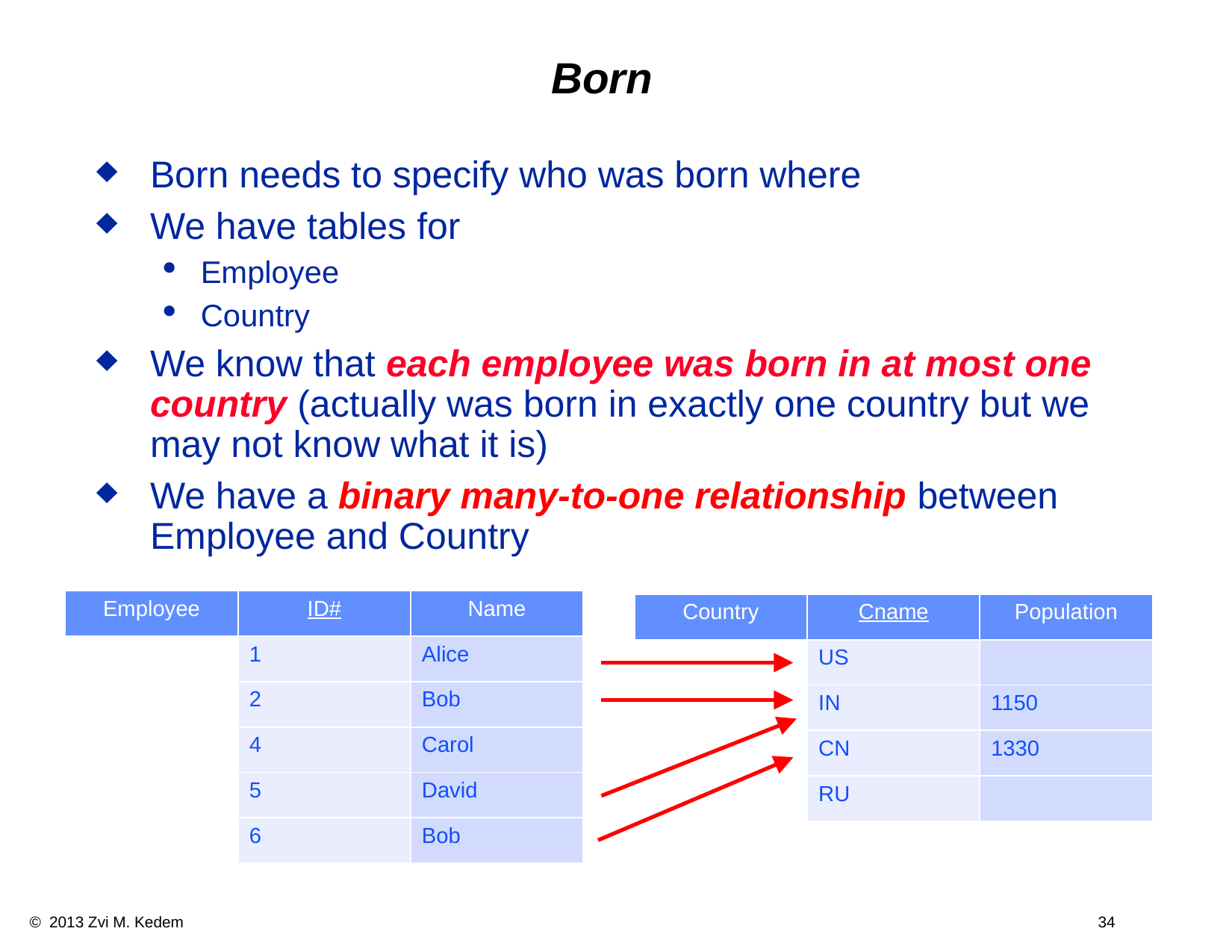

# Born
Born needs to specify who was born where
We have tables for
Employee
Country
We know that each employee was born in at most one country (actually was born in exactly one country but we may not know what it is)
We have a binary many-to-one relationship between Employee and Country

| Employee | ID# | Name |
| --- | --- | --- |
|  | 1 | Alice |
|  | 2 | Bob |
|  | 4 | Carol |
|  | 5 | David |
|  | 6 | Bob |
| Country | Cname | Population |
| --- | --- | --- |
|  | US |  |
|  | IN | 1150 |
|  | CN | 1330 |
|  | RU |  |